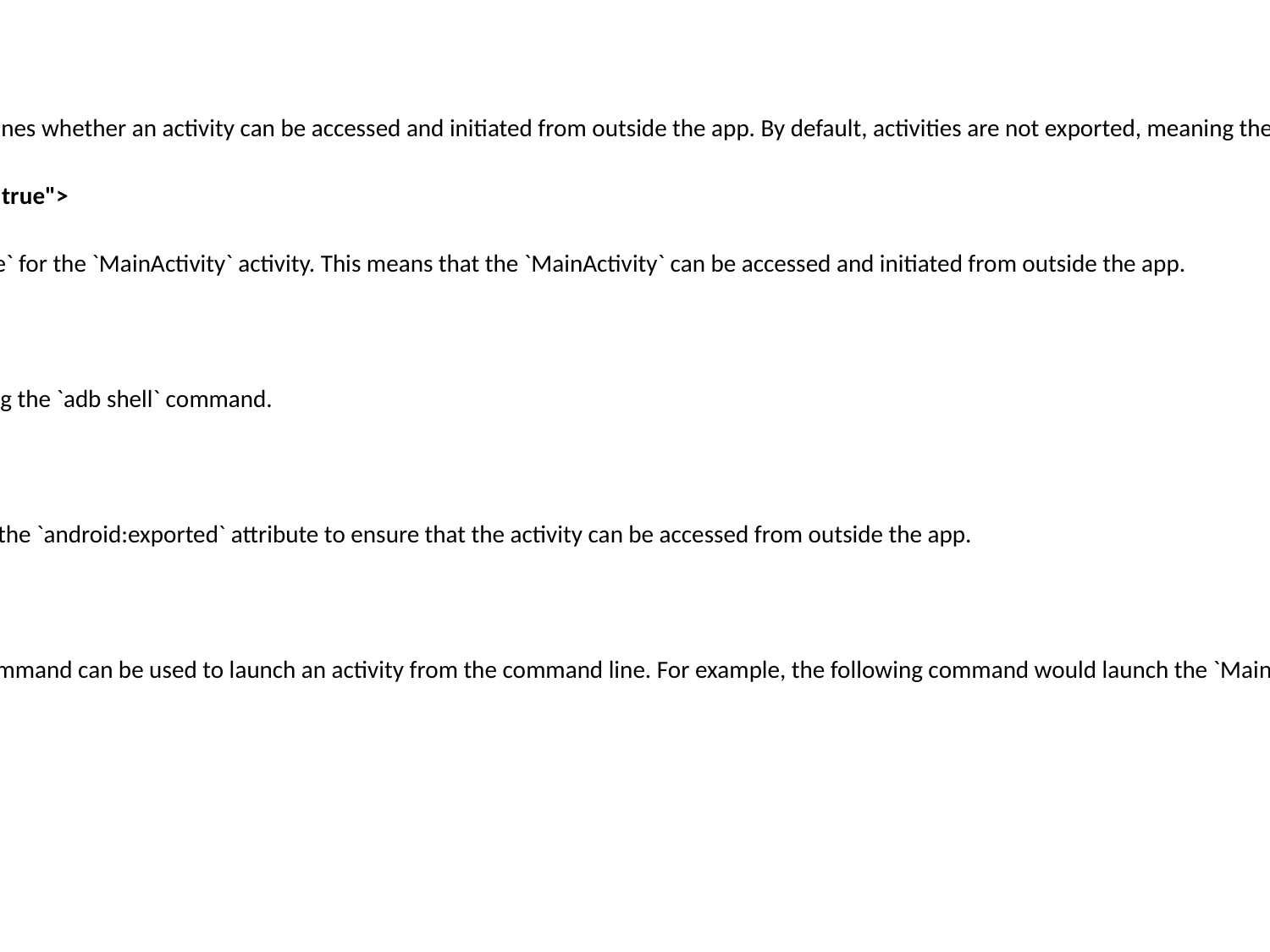

Export Attribute

The `export` attribute in the AndroidManifest.xml file determines whether an activity can be accessed and initiated from outside the app. By default, activities are not exported, meaning they can only be launched by other components within the app.

<activity android:name=".MainActivity" android:exported="true">

In this example, the `android:exported` attribute is set to `true` for the `MainActivity` activity. This means that the `MainActivity` can be accessed and initiated from outside the app.

This can be accessed and initiated from outside the app

An exported activity can be launched by other apps or by using the `adb shell` command.

Look for these activities to launch

When looking for activities to launch, it is important to check the `android:exported` attribute to ensure that the activity can be accessed from outside the app.

Adb shell –c am start –n packagename/.activityname

The `adb shell –c am start –n packagename/.activityname` command can be used to launch an activity from the command line. For example, the following command would launch the `MainActivity` activity in the `com.example.myapp` package:

```
adb shell –c am start –n com.example.myapp/.MainActivity
```